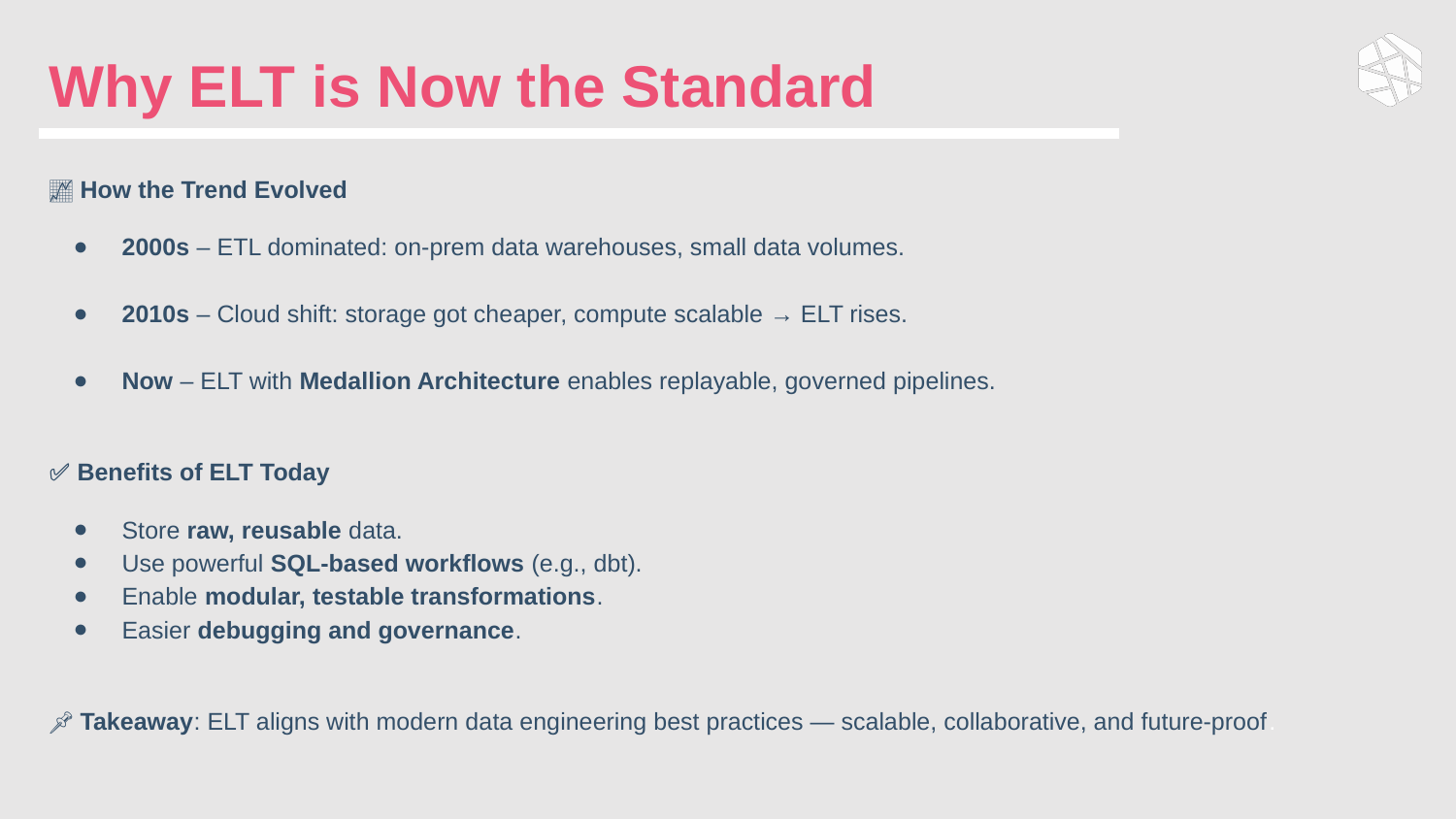

# Why ELT is Now the Standard
📈 How the Trend Evolved
2000s – ETL dominated: on-prem data warehouses, small data volumes.
2010s – Cloud shift: storage got cheaper, compute scalable → ELT rises.
Now – ELT with Medallion Architecture enables replayable, governed pipelines.
✅ Benefits of ELT Today
Store raw, reusable data.
Use powerful SQL-based workflows (e.g., dbt).
Enable modular, testable transformations.
Easier debugging and governance.
📌 Takeaway: ELT aligns with modern data engineering best practices — scalable, collaborative, and future-proof.